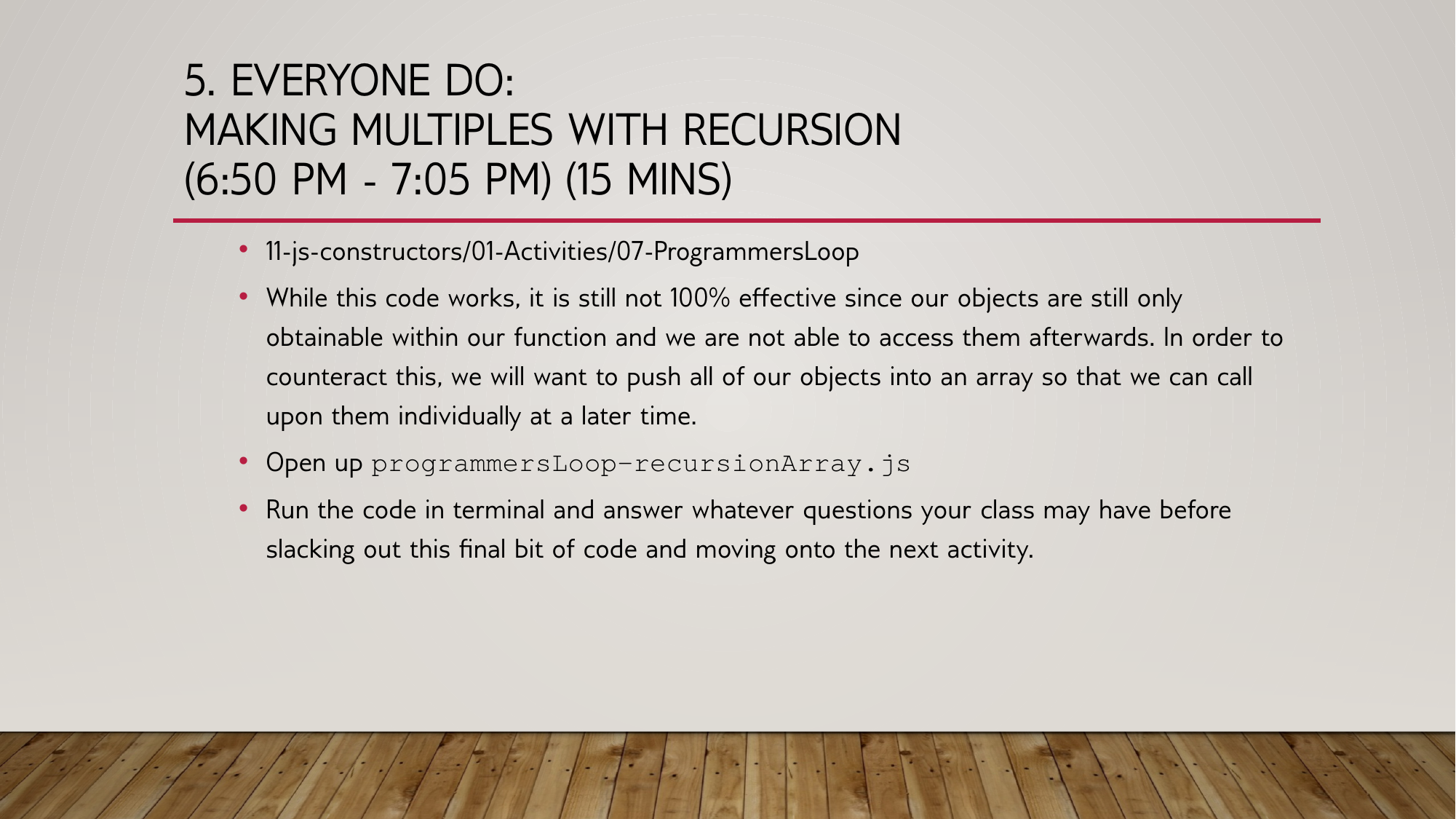

# 5. Everyone Do: Making Multiples With Recursion (6:50 PM - 7:05 PM) (15 mins)
11-js-constructors/01-Activities/07-ProgrammersLoop
While this code works, it is still not 100% effective since our objects are still only obtainable within our function and we are not able to access them afterwards. In order to counteract this, we will want to push all of our objects into an array so that we can call upon them individually at a later time.
Open up programmersLoop-recursionArray.js
Run the code in terminal and answer whatever questions your class may have before slacking out this final bit of code and moving onto the next activity.